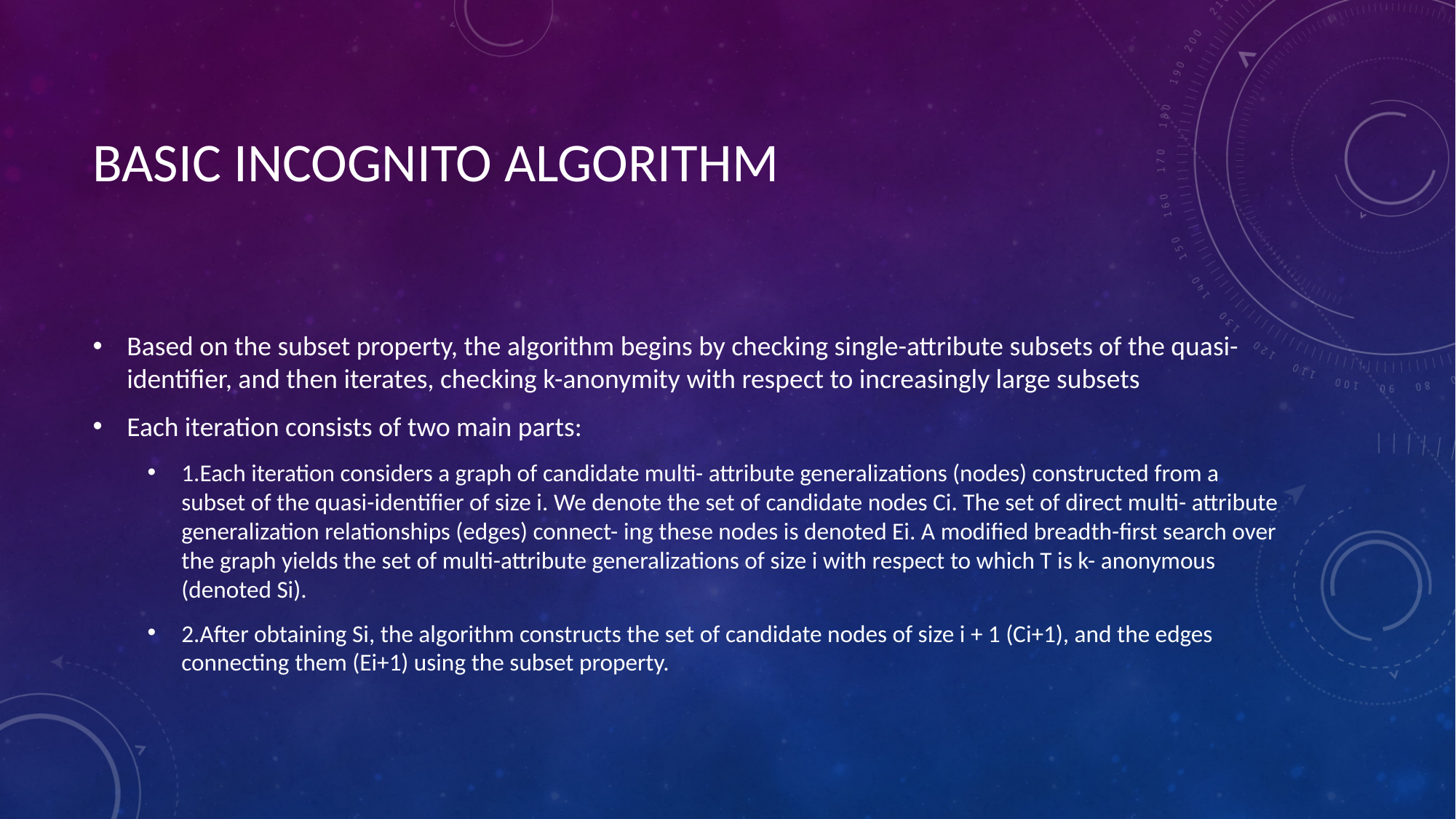

# Basic incognito algorithm
Based on the subset property, the algorithm begins by checking single-attribute subsets of the quasi-identifier, and then iterates, checking k-anonymity with respect to increasingly large subsets
Each iteration consists of two main parts:
1.Each iteration considers a graph of candidate multi- attribute generalizations (nodes) constructed from a subset of the quasi-identifier of size i. We denote the set of candidate nodes Ci. The set of direct multi- attribute generalization relationships (edges) connect- ing these nodes is denoted Ei. A modified breadth-first search over the graph yields the set of multi-attribute generalizations of size i with respect to which T is k- anonymous (denoted Si).
2.After obtaining Si, the algorithm constructs the set of candidate nodes of size i + 1 (Ci+1), and the edges connecting them (Ei+1) using the subset property.